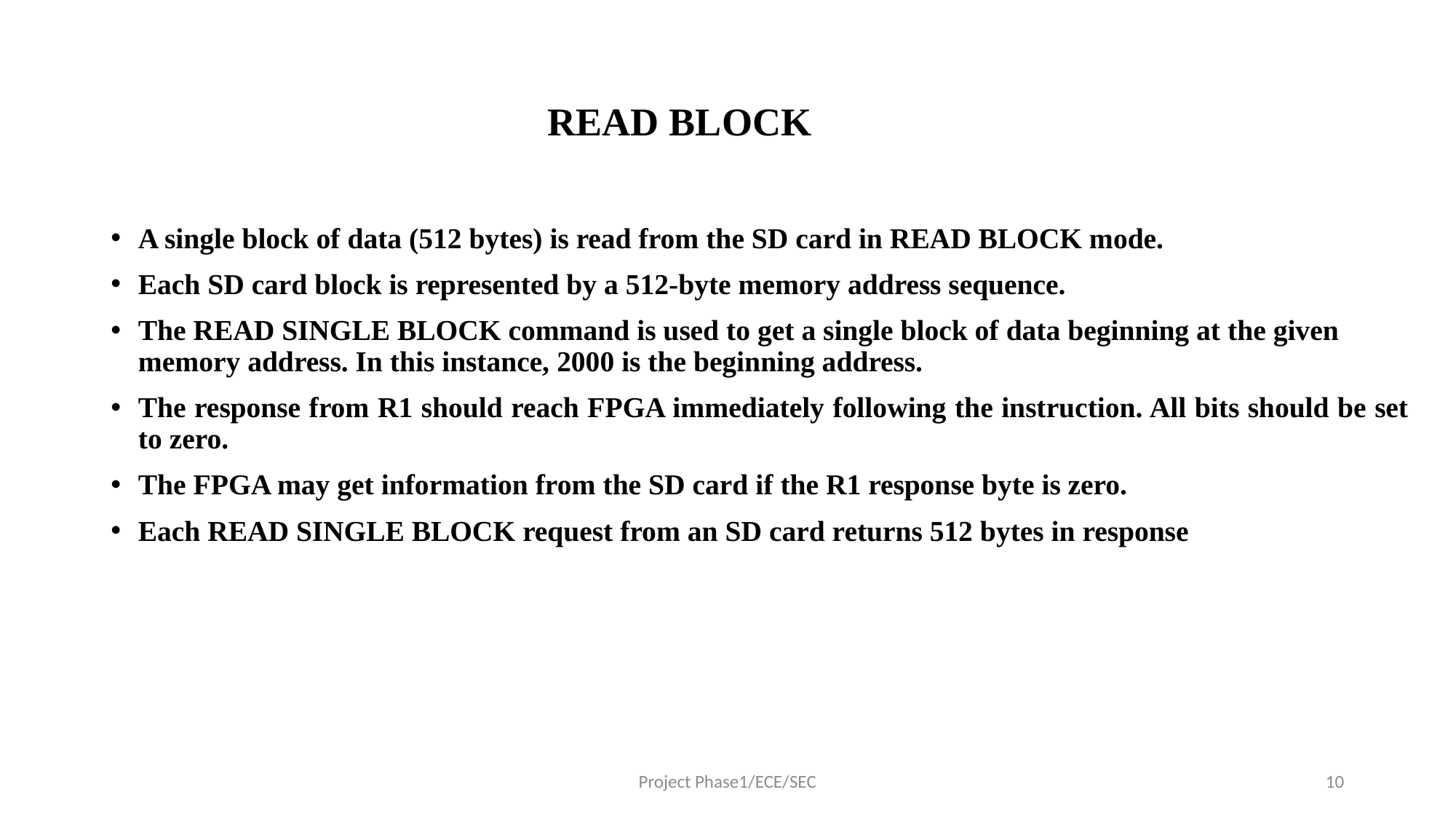

# READ BLOCK
A single block of data (512 bytes) is read from the SD card in READ BLOCK mode.
Each SD card block is represented by a 512-byte memory address sequence.
The READ SINGLE BLOCK command is used to get a single block of data beginning at the given memory address. In this instance, 2000 is the beginning address.
The response from R1 should reach FPGA immediately following the instruction. All bits should be set to zero.
The FPGA may get information from the SD card if the R1 response byte is zero.
Each READ SINGLE BLOCK request from an SD card returns 512 bytes in response
Project Phase1/ECE/SEC
10